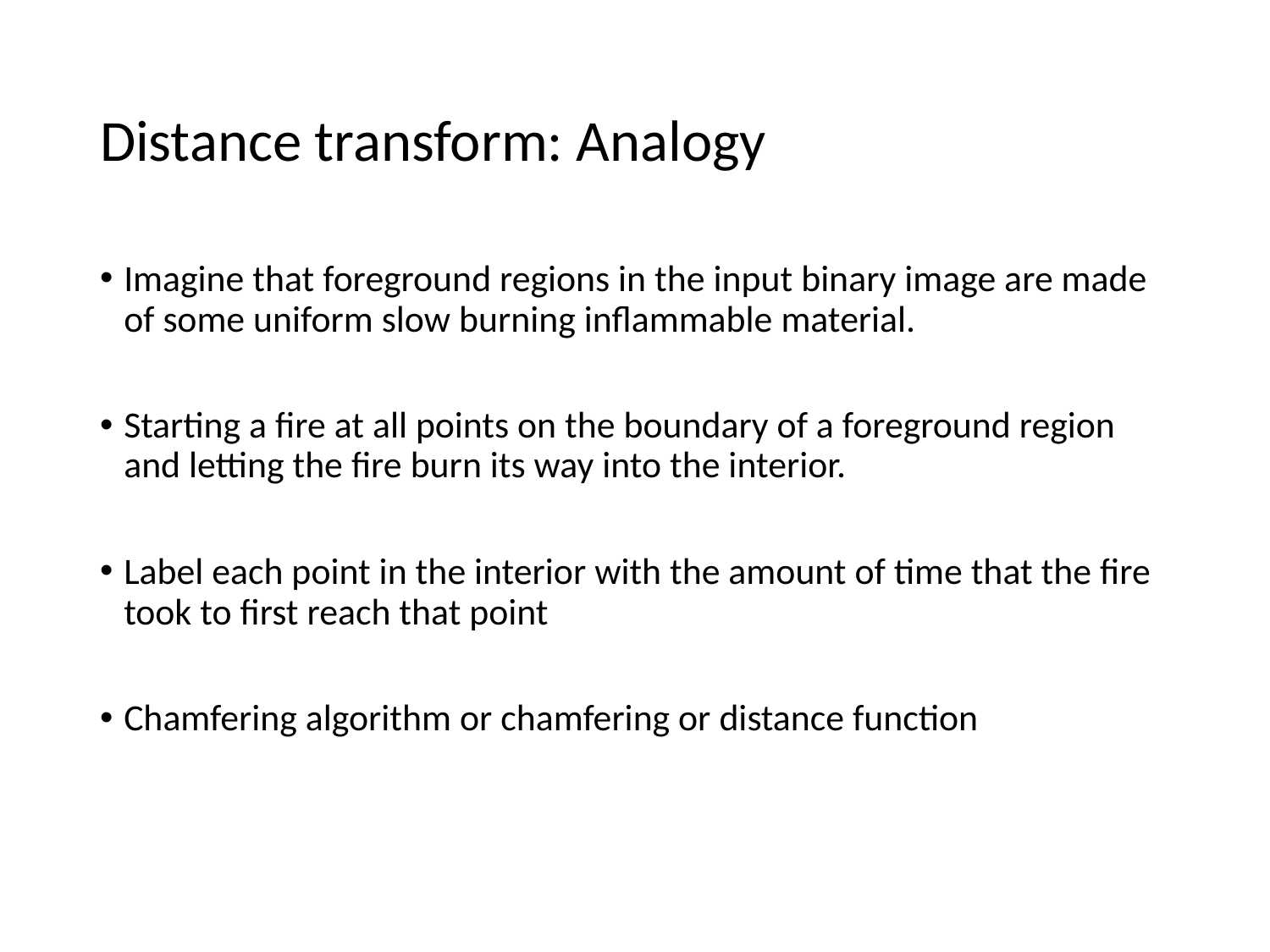

# Distance transform: Analogy
Imagine that foreground regions in the input binary image are made of some uniform slow burning inflammable material.

Starting a fire at all points on the boundary of a foreground region and letting the fire burn its way into the interior.

Label each point in the interior with the amount of time that the fire took to first reach that point

Chamfering algorithm or chamfering or distance function